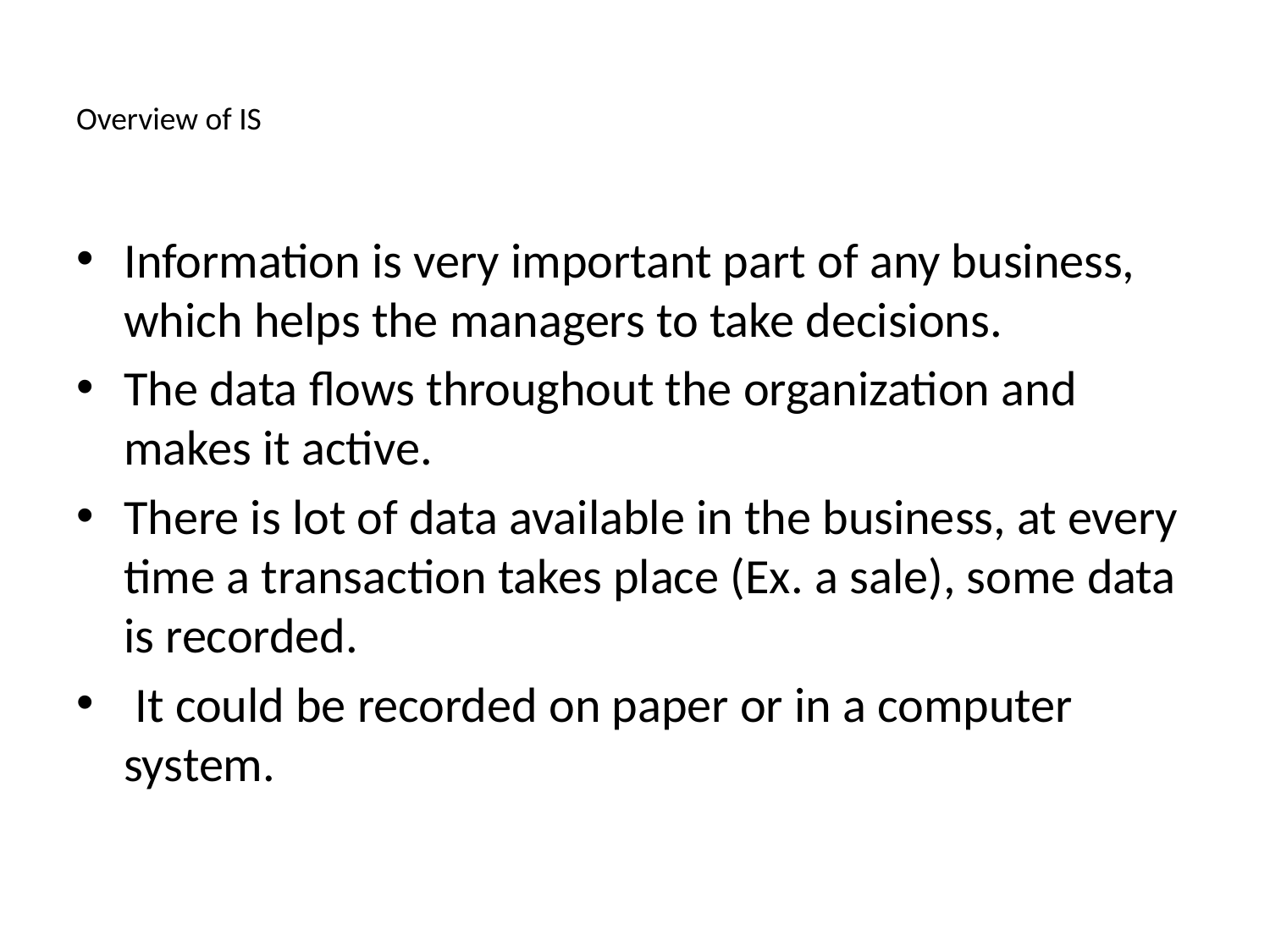

# Overview of IS
Information is very important part of any business, which helps the managers to take decisions.
The data flows throughout the organization and makes it active.
There is lot of data available in the business, at every time a transaction takes place (Ex. a sale), some data is recorded.
 It could be recorded on paper or in a computer system.